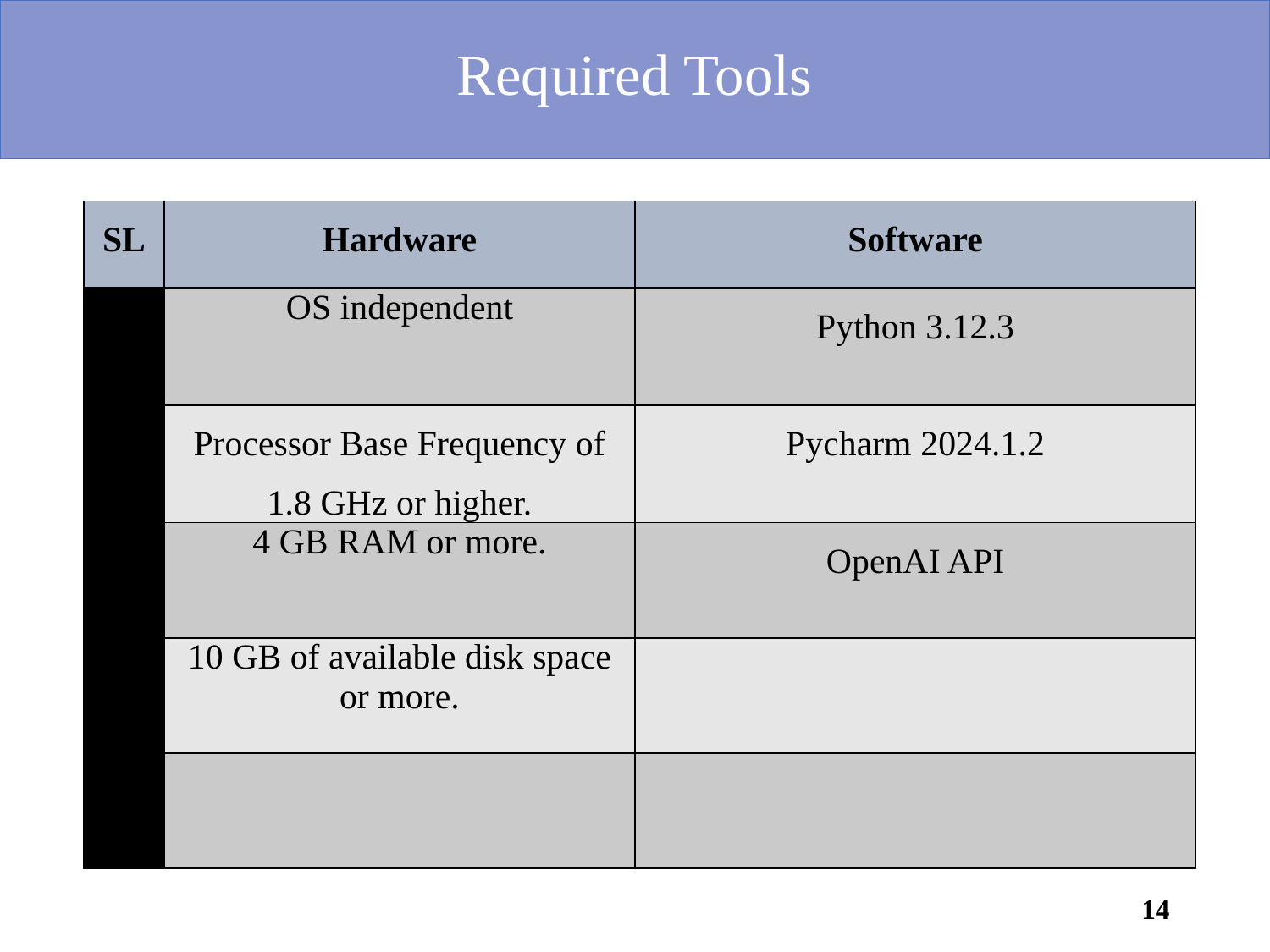

# Required Tools
| SL | Hardware | Software |
| --- | --- | --- |
| 01 | OS independent | Python 3.12.3 |
| 02 | Processor Base Frequency of 1.8 GHz or higher. | Pycharm 2024.1.2 |
| 03 | 4 GB RAM or more. | OpenAI API |
| 04 | 10 GB of available disk space or more. |  |
| 05 |  |  |
14